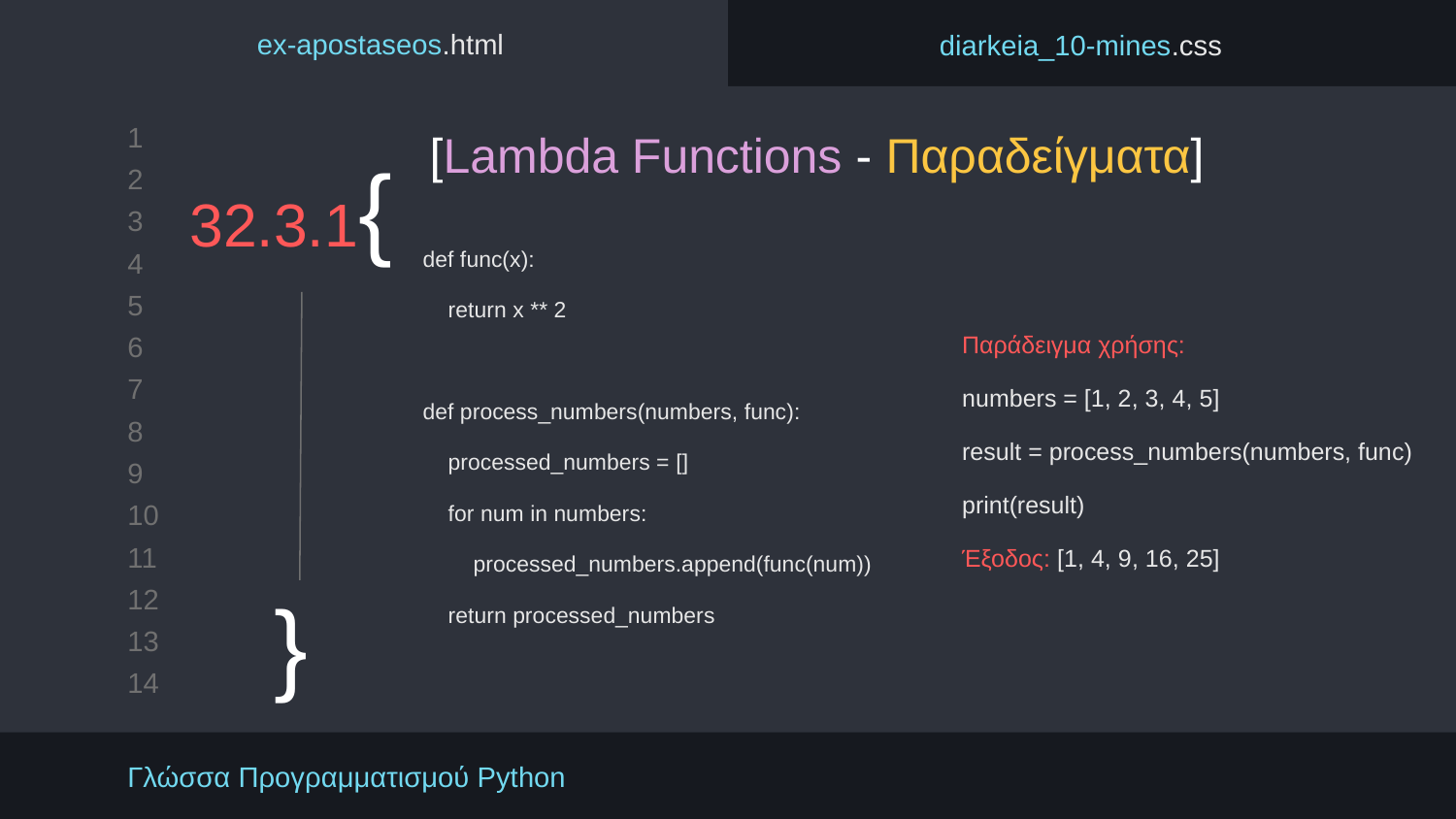

ex-apostaseos.html
diarkeia_10-mines.css
[Lambda Functions - Παραδείγματα]
# 32.3.1{
Παράδειγμα χρήσης:
numbers = [1, 2, 3, 4, 5]
result = process_numbers(numbers, func)
print(result)
Έξοδος: [1, 4, 9, 16, 25]

def func(x):
    return x ** 2

def process_numbers(numbers, func):
    processed_numbers = []
    for num in numbers:
        processed_numbers.append(func(num))
    return processed_numbers
}
Γλώσσα Προγραμματισμού Python